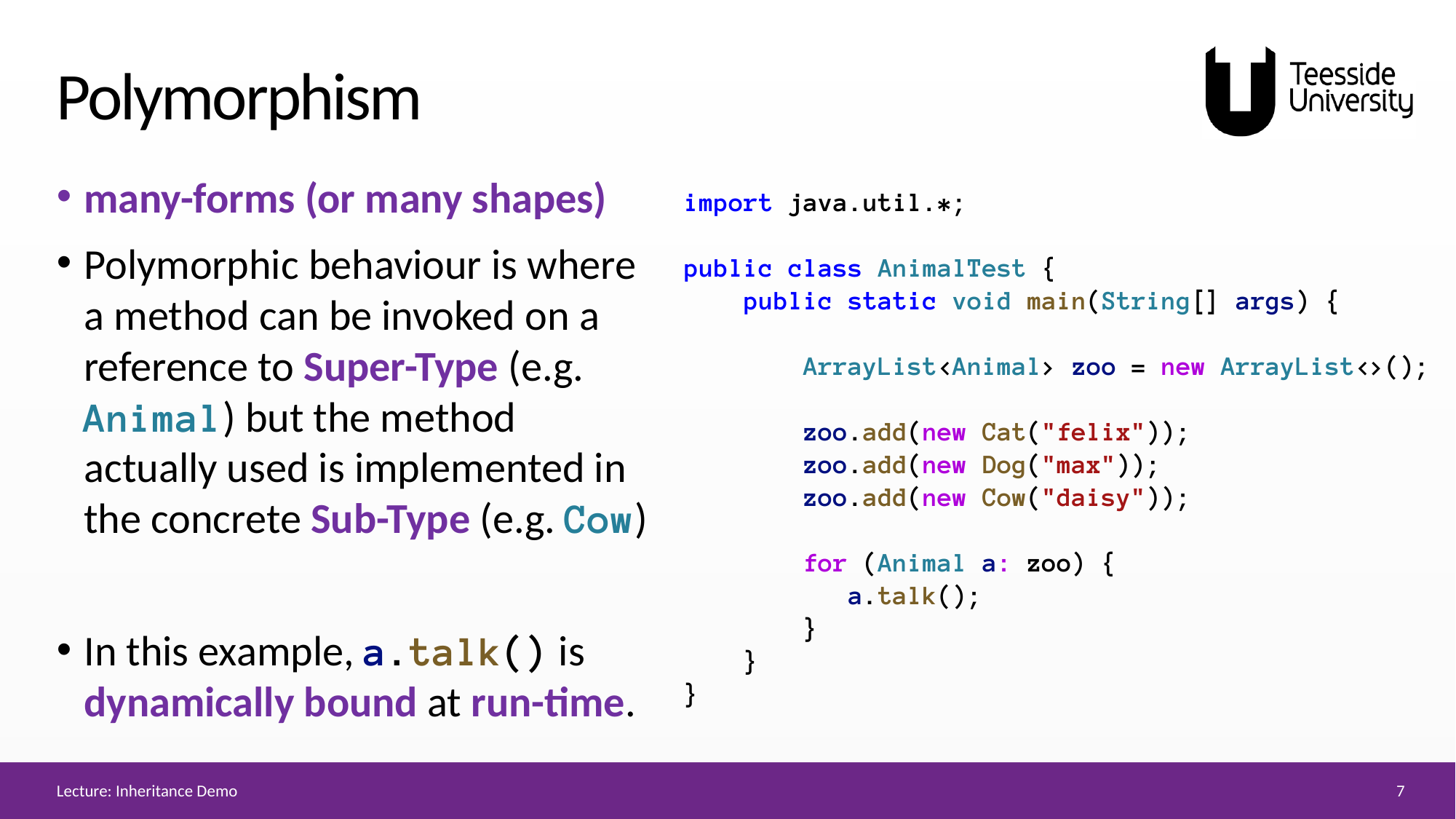

# Polymorphism
many-forms (or many shapes)
Polymorphic behaviour is where a method can be invoked on a reference to Super-Type (e.g. Animal) but the method actually used is implemented in the concrete Sub-Type (e.g. Cow)

In this example, a.talk() is dynamically bound at run-time.
import java.util.*;
public class AnimalTest {
    public static void main(String[] args) {

        ArrayList<Animal> zoo = new ArrayList<>();

        zoo.add(new Cat("felix"));
        zoo.add(new Dog("max"));
        zoo.add(new Cow("daisy"));

        for (Animal a: zoo) {
           a.talk();
        }
    }
}
7
Lecture: Inheritance Demo